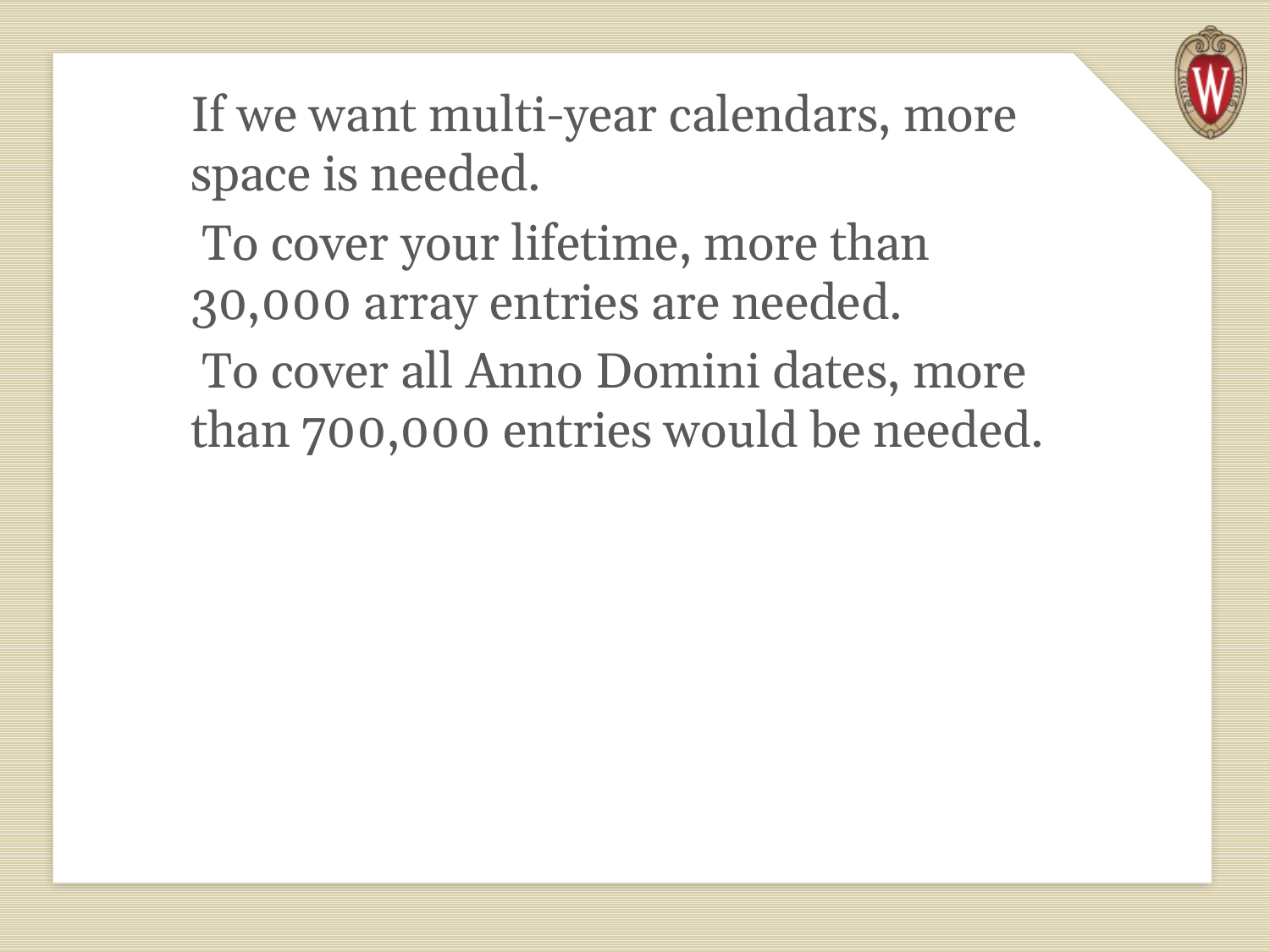

If we want multi-year calendars, more space is needed.
 To cover your lifetime, more than 30,000 array entries are needed.
 To cover all Anno Domini dates, more than 700,000 entries would be needed.